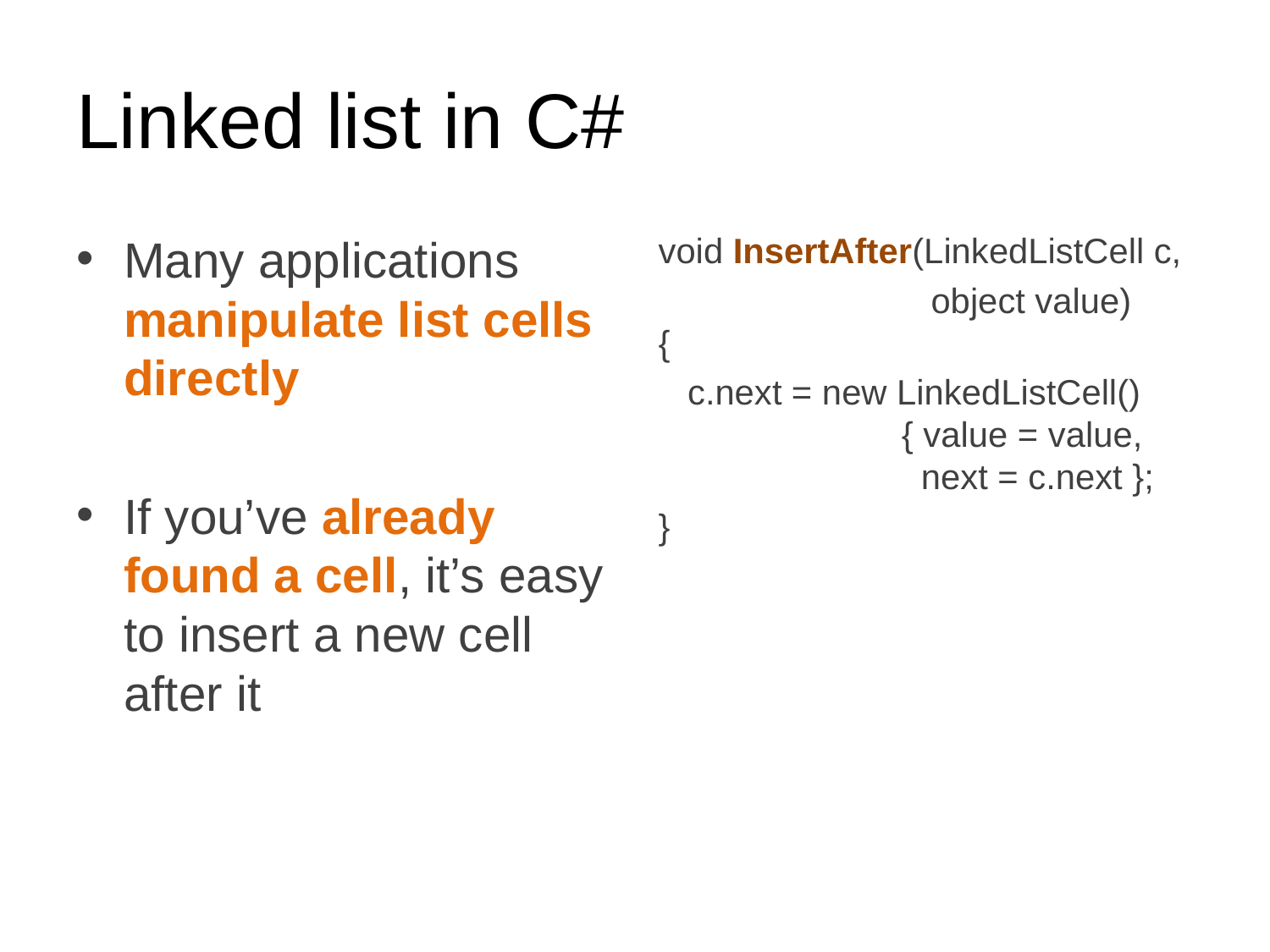

# Linked list in C#
Many applications manipulate list cells directly

If you’ve already found a cell, it’s easy to insert a new cell after it
void InsertAfter(LinkedListCell c,
                            object value)
{
   c.next = new LinkedListCell()
                         { value = value,
                           next = c.next };
}